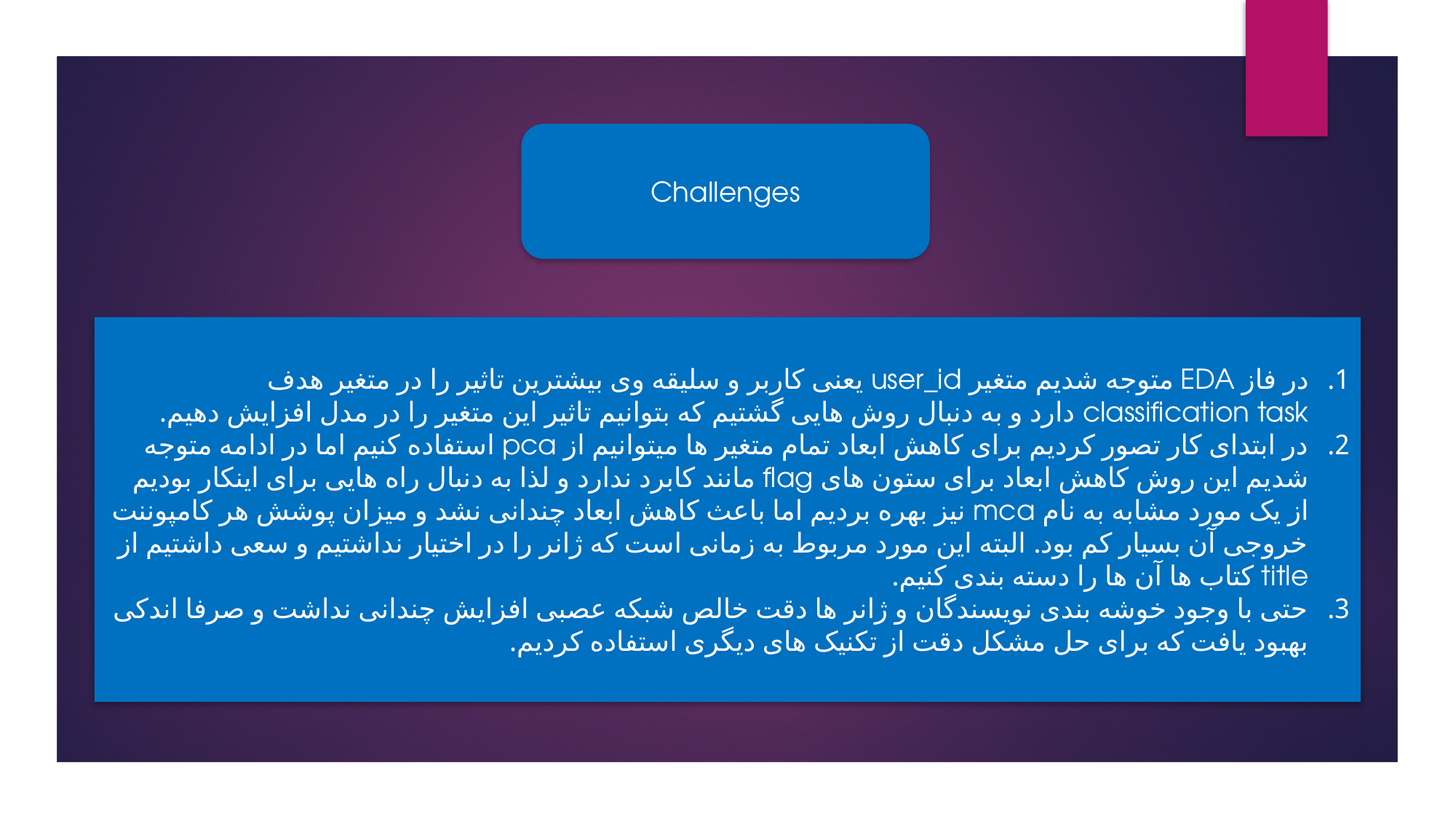

Challenges
در فاز EDA متوجه شدیم متغیر user_id یعنی کاربر و سلیقه وی بیشترین تاثیر را در متغیر هدف classification task دارد و به دنبال روش هایی گشتیم که بتوانیم تاثیر این متغیر را در مدل افزایش دهیم.
در ابتدای کار تصور کردیم برای کاهش ابعاد تمام متغیر ها میتوانیم از pca استفاده کنیم اما در ادامه متوجه شدیم این روش کاهش ابعاد برای ستون های flag مانند کابرد ندارد و لذا به دنبال راه هایی برای اینکار بودیم از یک مورد مشابه به نام mca نیز بهره بردیم اما باعث کاهش ابعاد چندانی نشد و میزان پوشش هر کامپوننت خروجی آن بسیار کم بود. البته این مورد مربوط به زمانی است که ژانر را در اختیار نداشتیم و سعی داشتیم از title کتاب ها آن ها را دسته بندی کنیم.
حتی با وجود خوشه بندی نویسندگان و ژانر ها دقت خالص شبکه عصبی افزایش چندانی نداشت و صرفا اندکی بهبود یافت که برای حل مشکل دقت از تکنیک های دیگری استفاده کردیم.